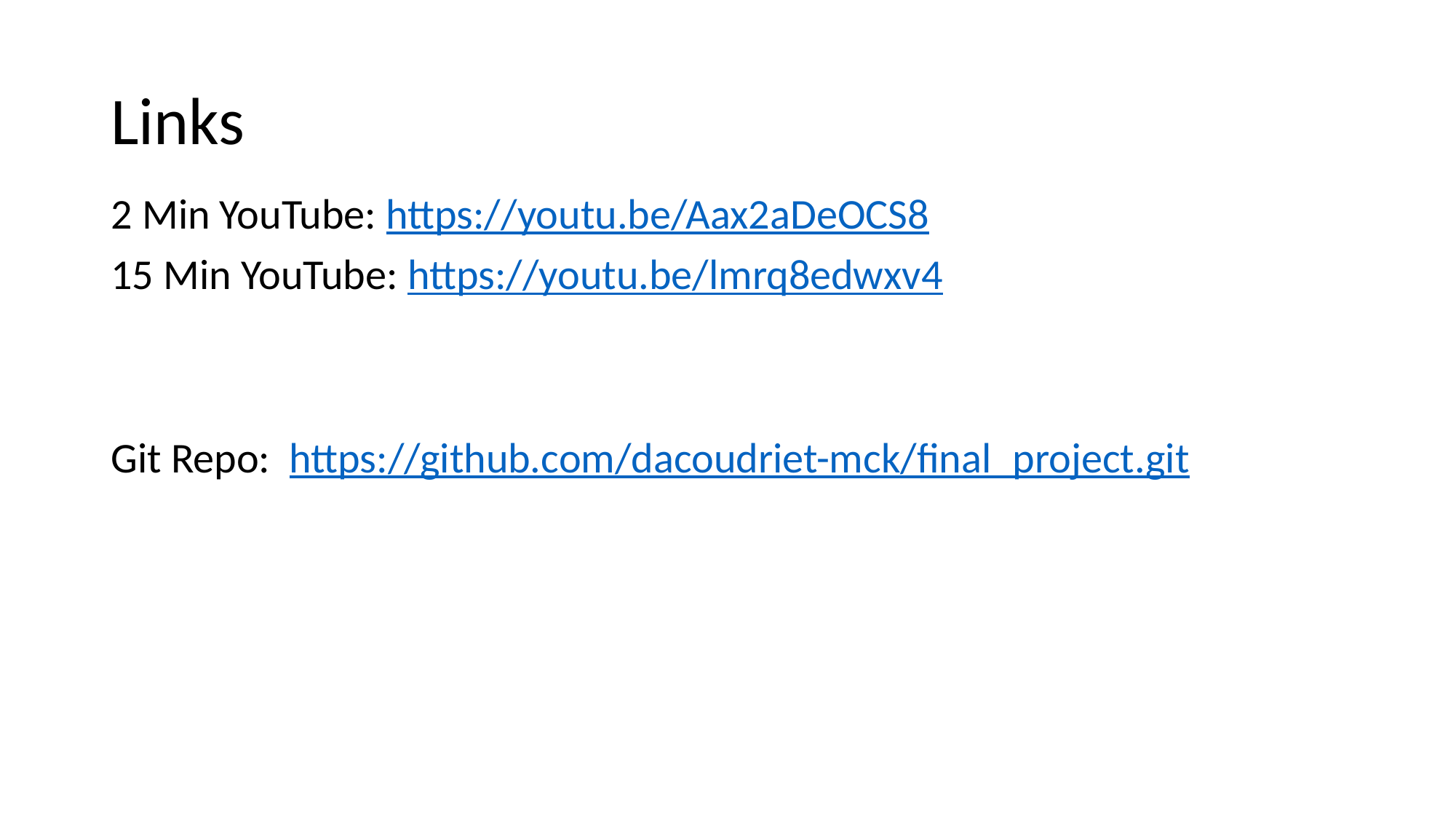

# Links
2 Min YouTube: https://youtu.be/Aax2aDeOCS8
15 Min YouTube: https://youtu.be/lmrq8edwxv4

Git Repo:  https://github.com/dacoudriet-mck/final_project.git